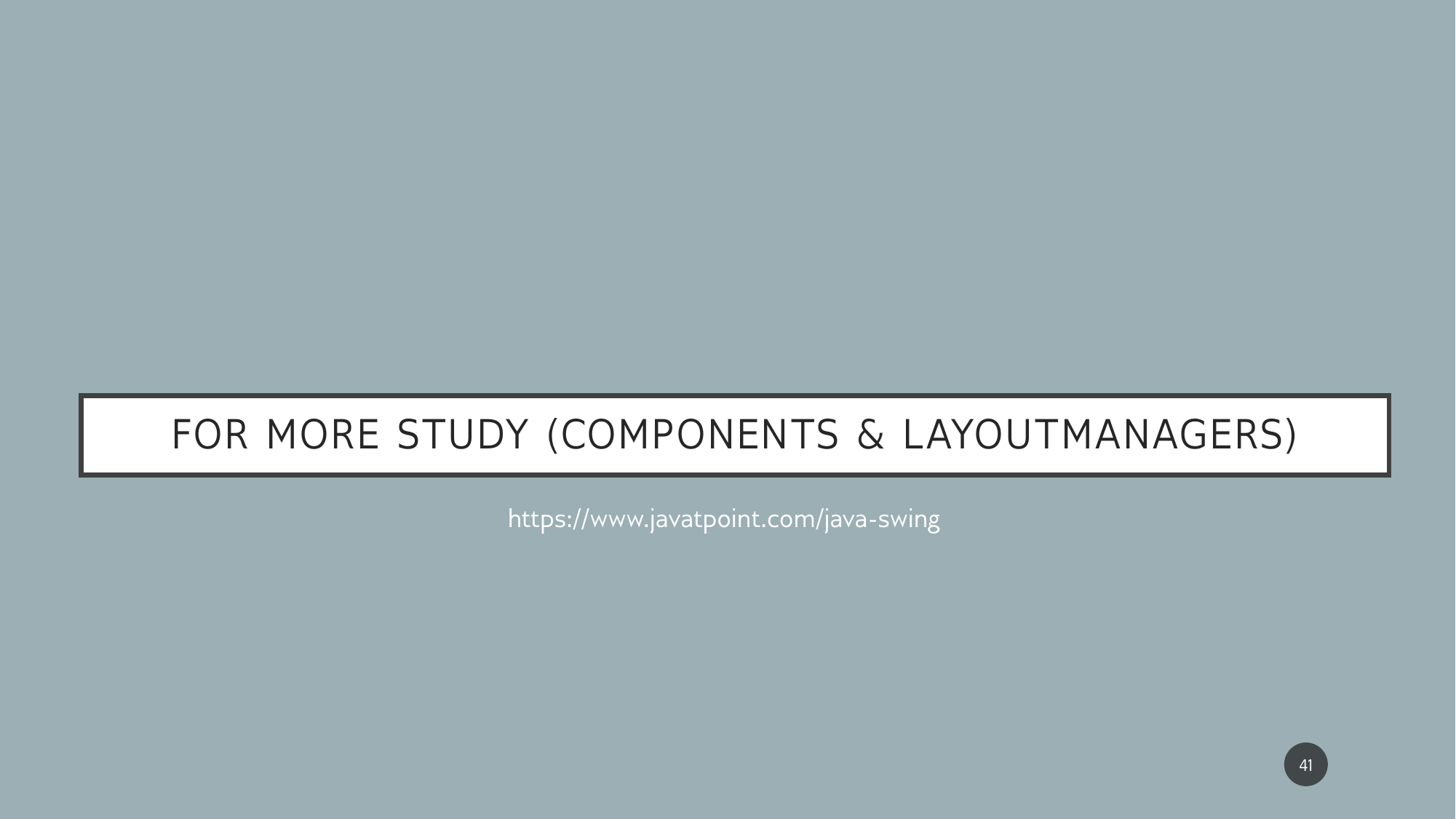

# For more Study (Components & LayoutManagers)
https://www.javatpoint.com/java-swing
41